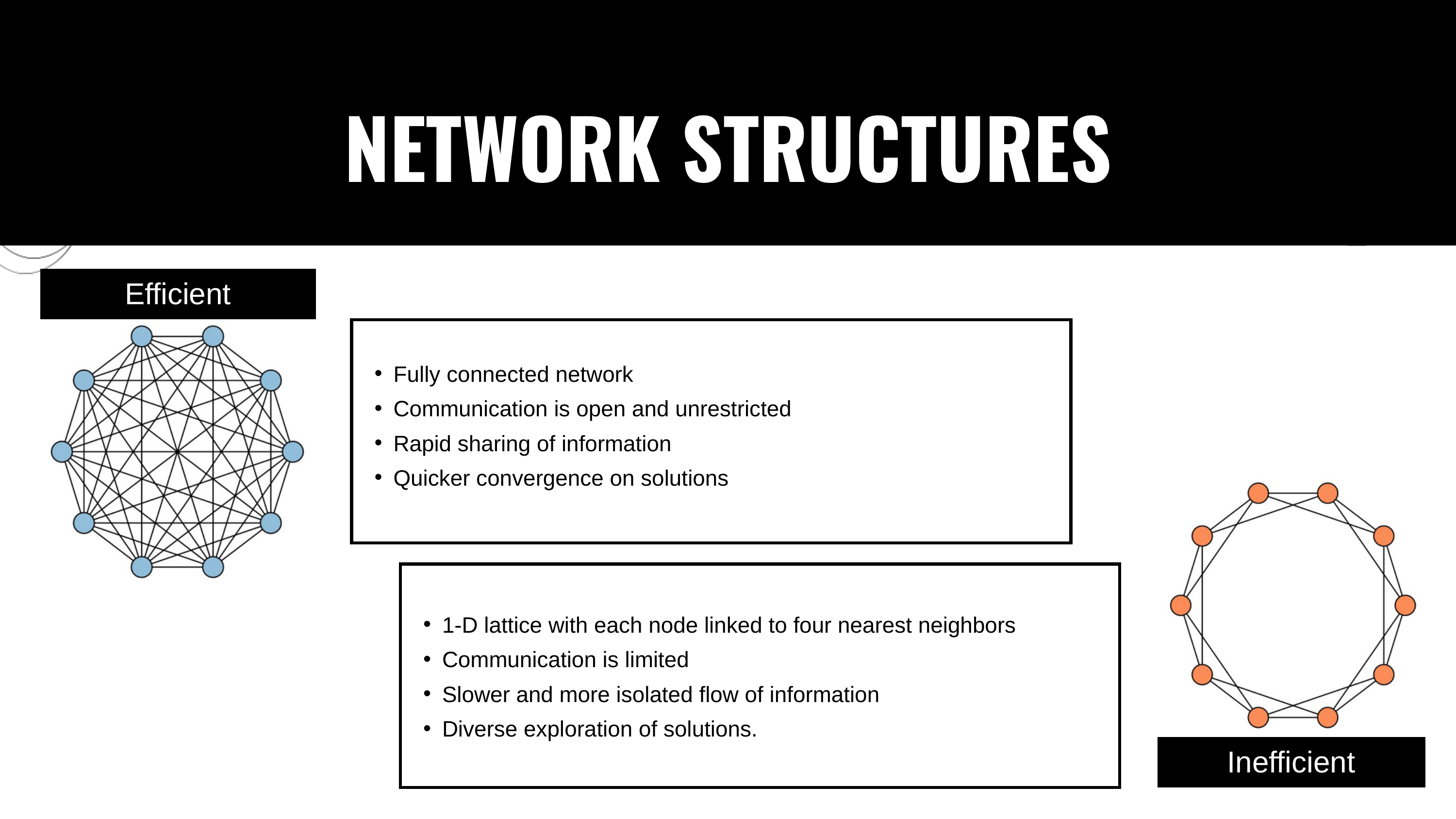

NETWORK STRUCTURES

Efficient

Fully connected network
Communication is open and unrestricted
Rapid sharing of information
Quicker convergence on solutions

1-D lattice with each node linked to four nearest neighbors
Communication is limited
Slower and more isolated flow of information
Diverse exploration of solutions.

Inefficient